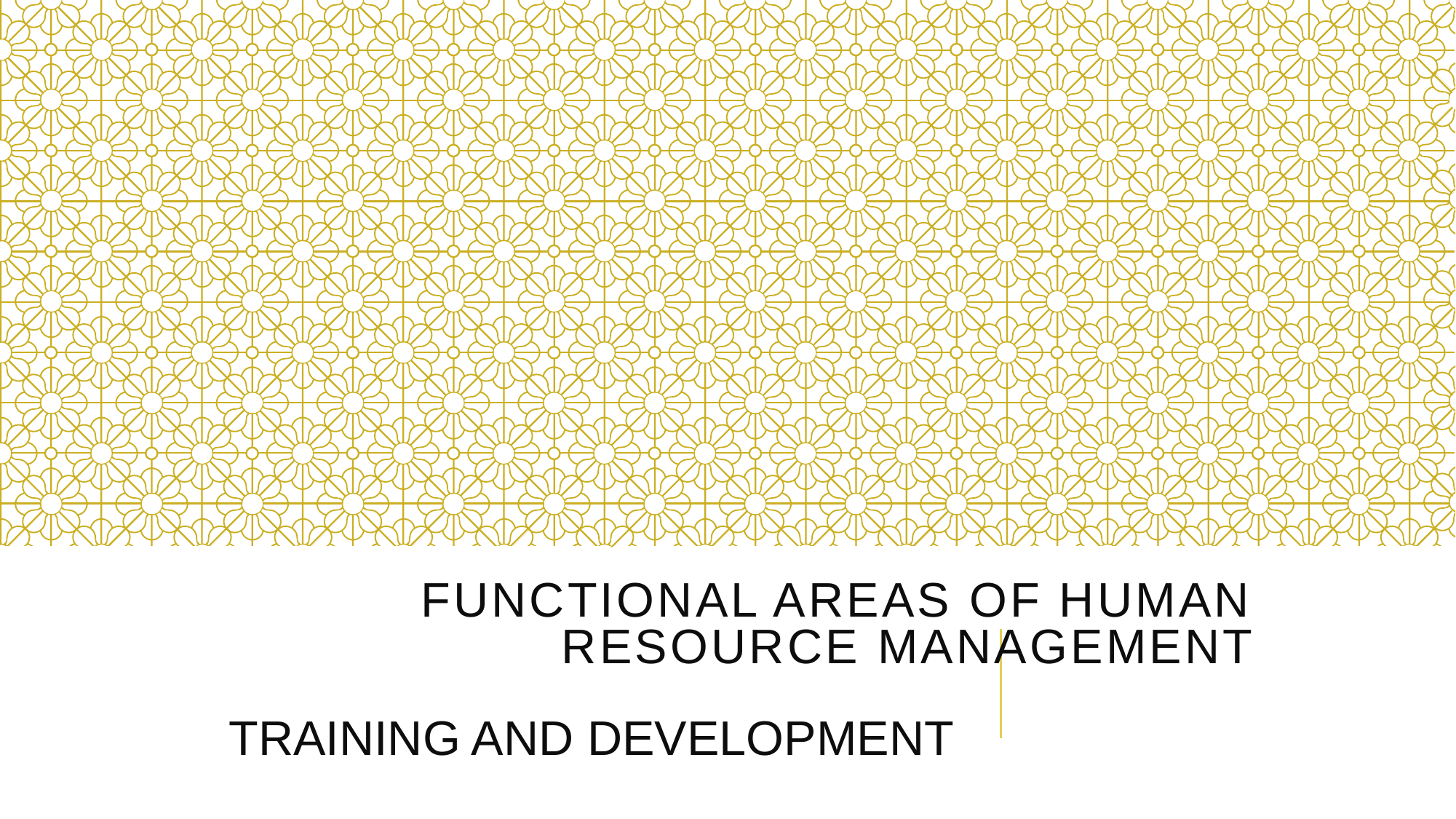

# Functional areas of human resource management
TRAINING AND DEVELOPMENT